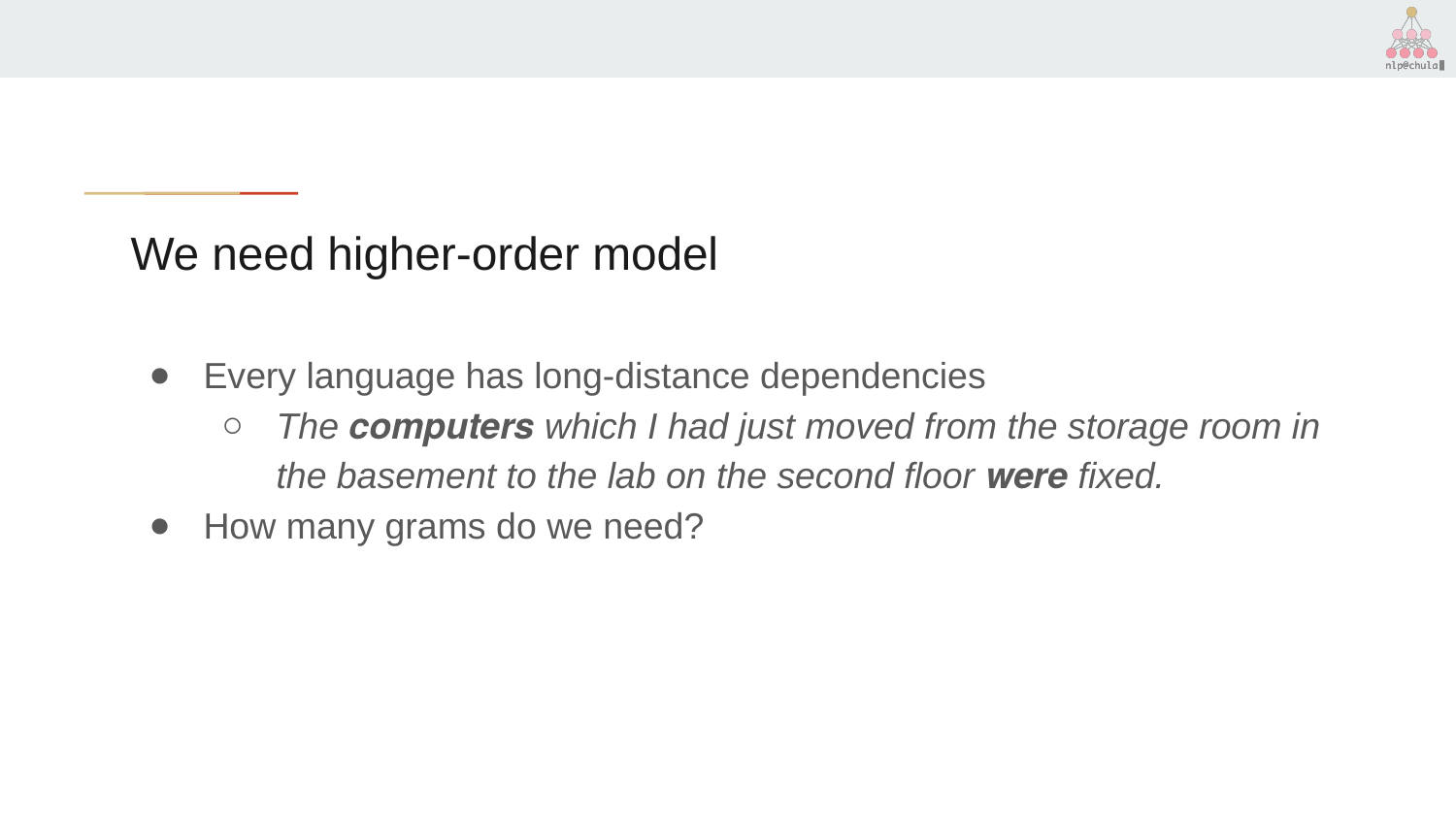

# We need higher-order model
Every language has long-distance dependencies
The computers which I had just moved from the storage room in the basement to the lab on the second floor were fixed.
How many grams do we need?